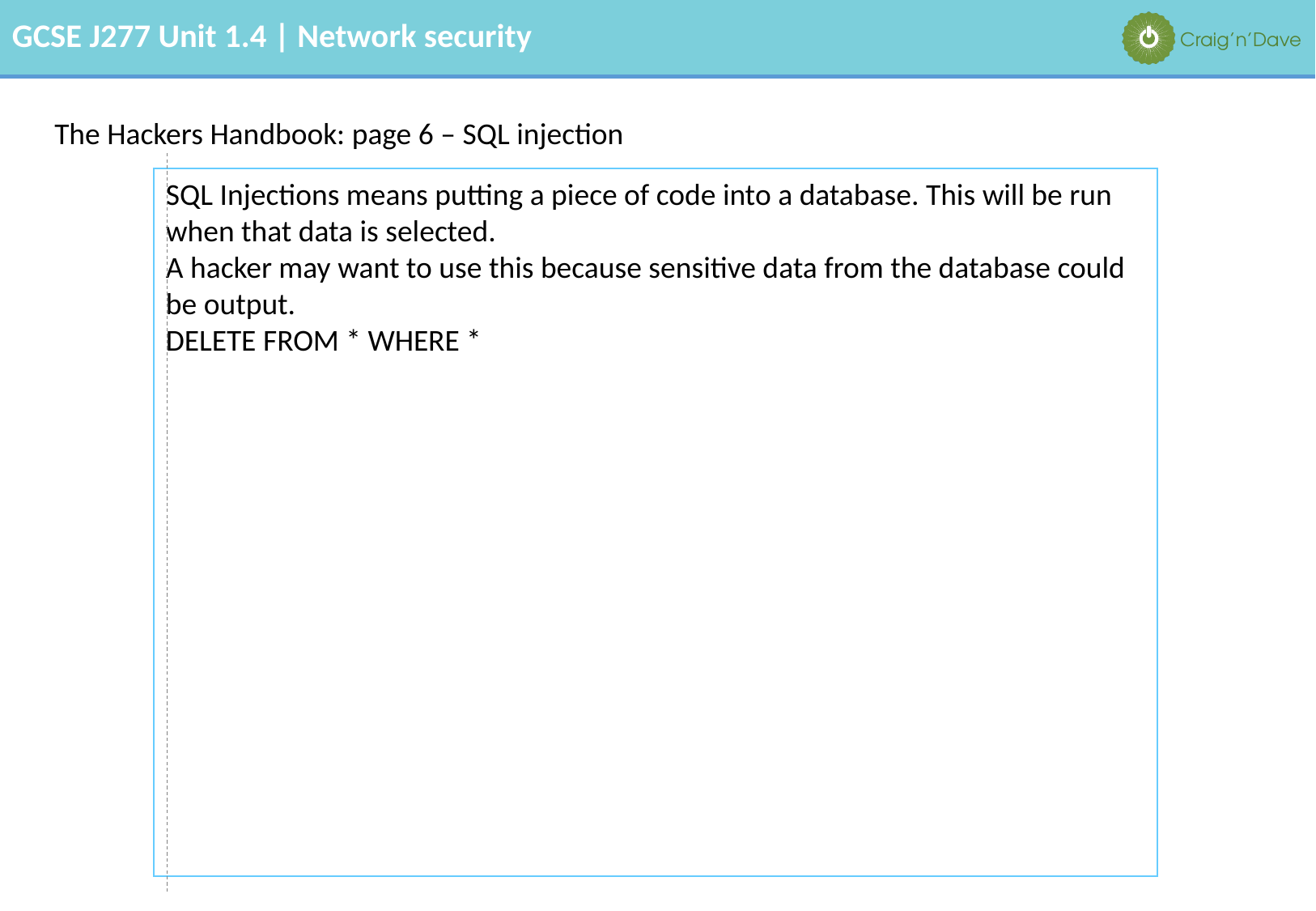

# The Hackers Handbook: page 6 – SQL injection
SQL Injections means putting a piece of code into a database. This will be run when that data is selected.
A hacker may want to use this because sensitive data from the database could be output.
DELETE FROM * WHERE *